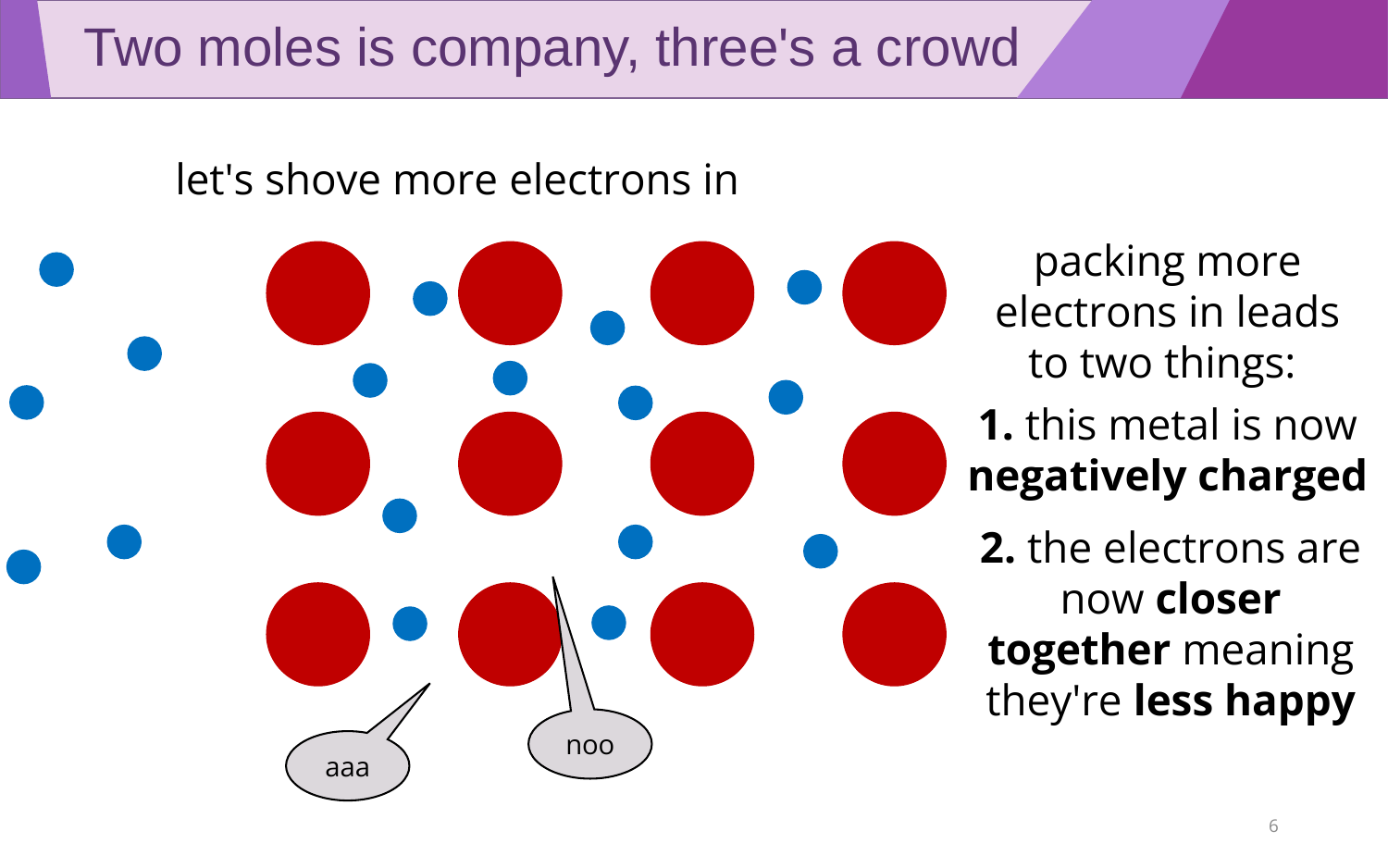

# Two moles is company, three's a crowd
let's shove more electrons in
packing more electrons in leads to two things:

1. this metal is now negatively charged

2. the electrons are now closer together meaning they're less happy

noo
aaa
6